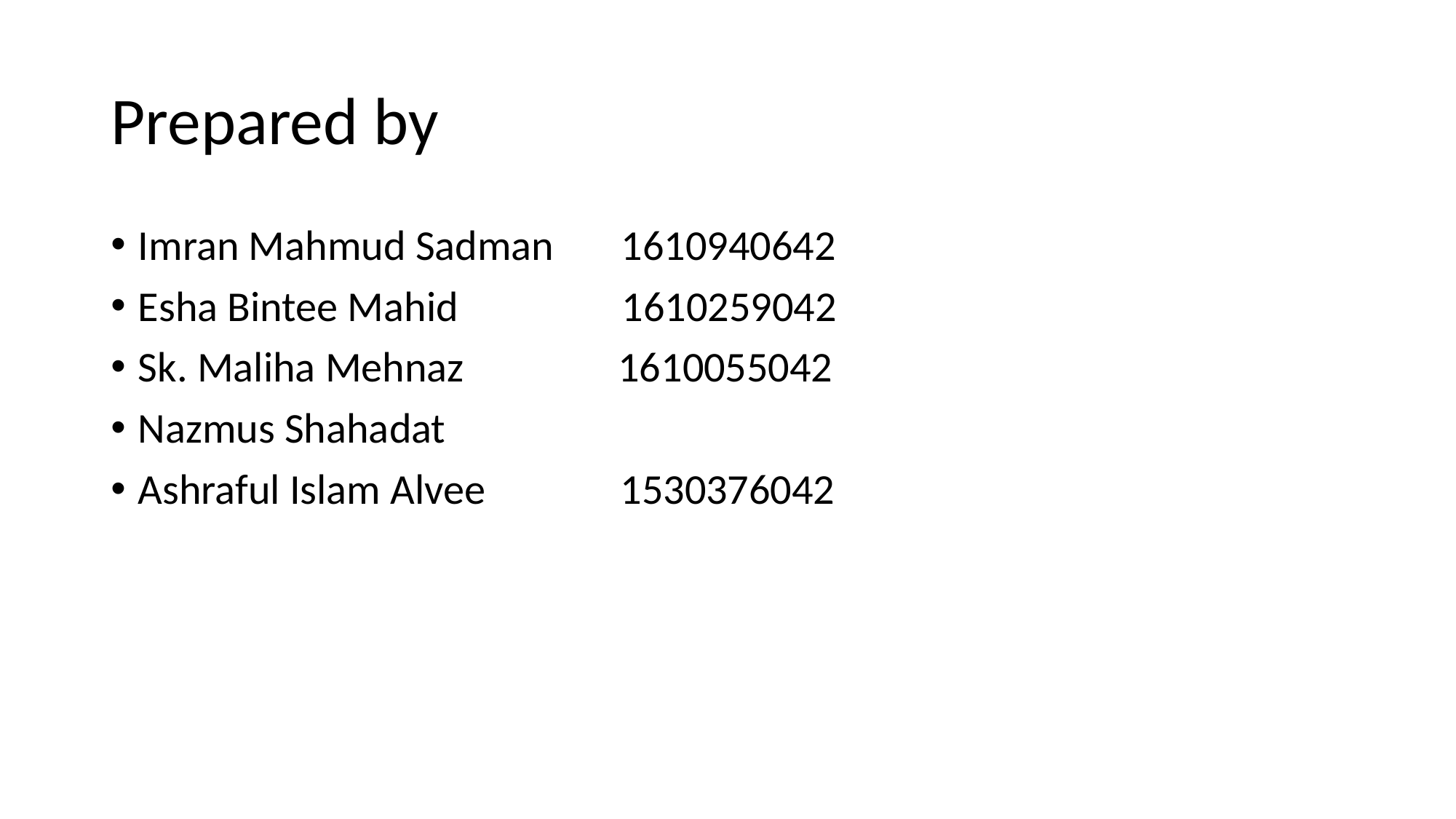

# Prepared by
Imran Mahmud Sadman       1610940642
Esha Bintee Mahid                 1610259042
Sk. Maliha Mehnaz                1610055042
Nazmus Shahadat
Ashraful Islam Alvee              1530376042